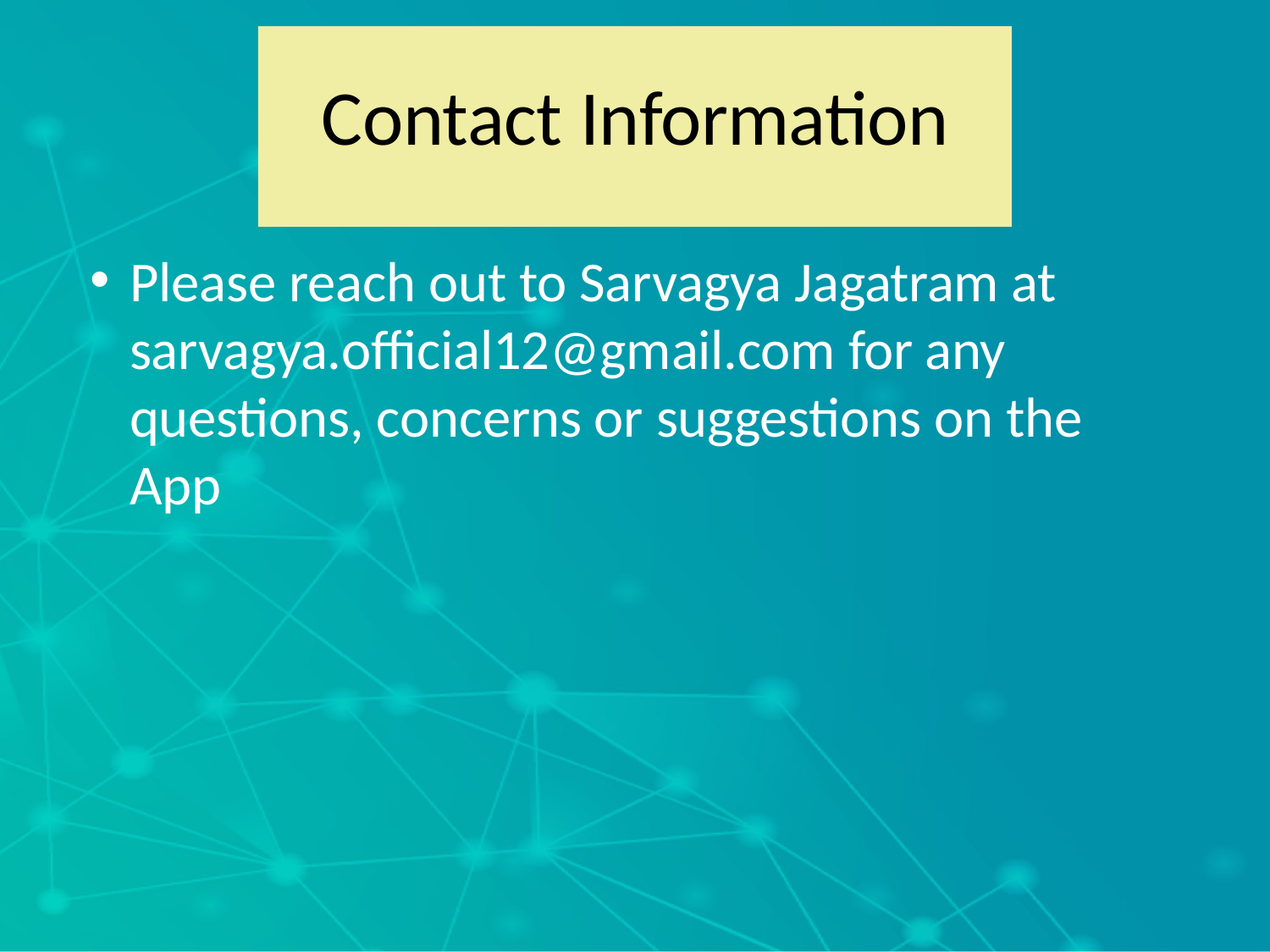

# Contact Information
Please reach out to Sarvagya Jagatram at  sarvagya.official12@gmail.com for any  questions, concerns or suggestions on the App